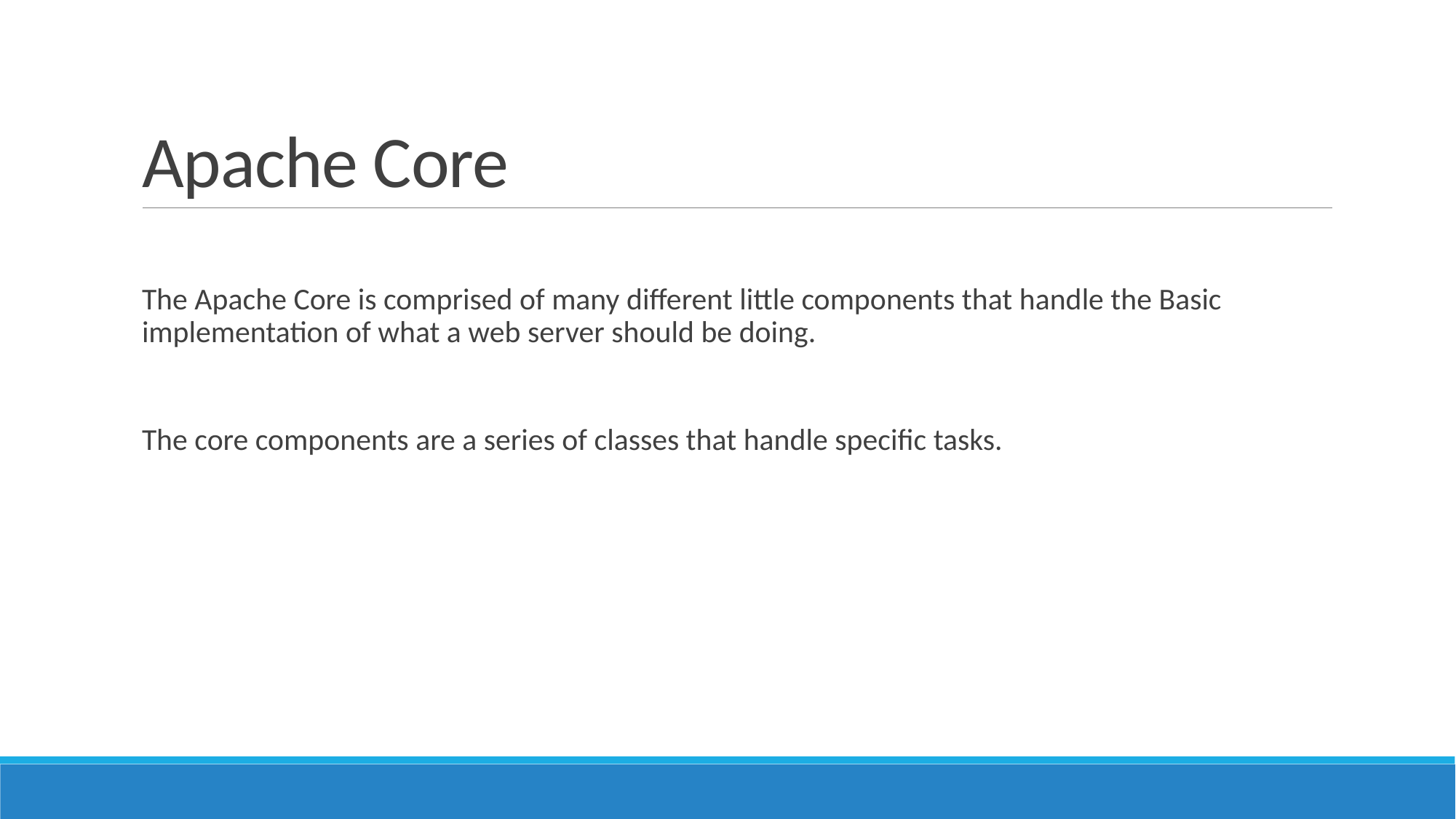

# Apache Core

The Apache Core is comprised of many different little components that handle the Basic implementation of what a web server should be doing.

The core components are a series of classes that handle specific tasks.